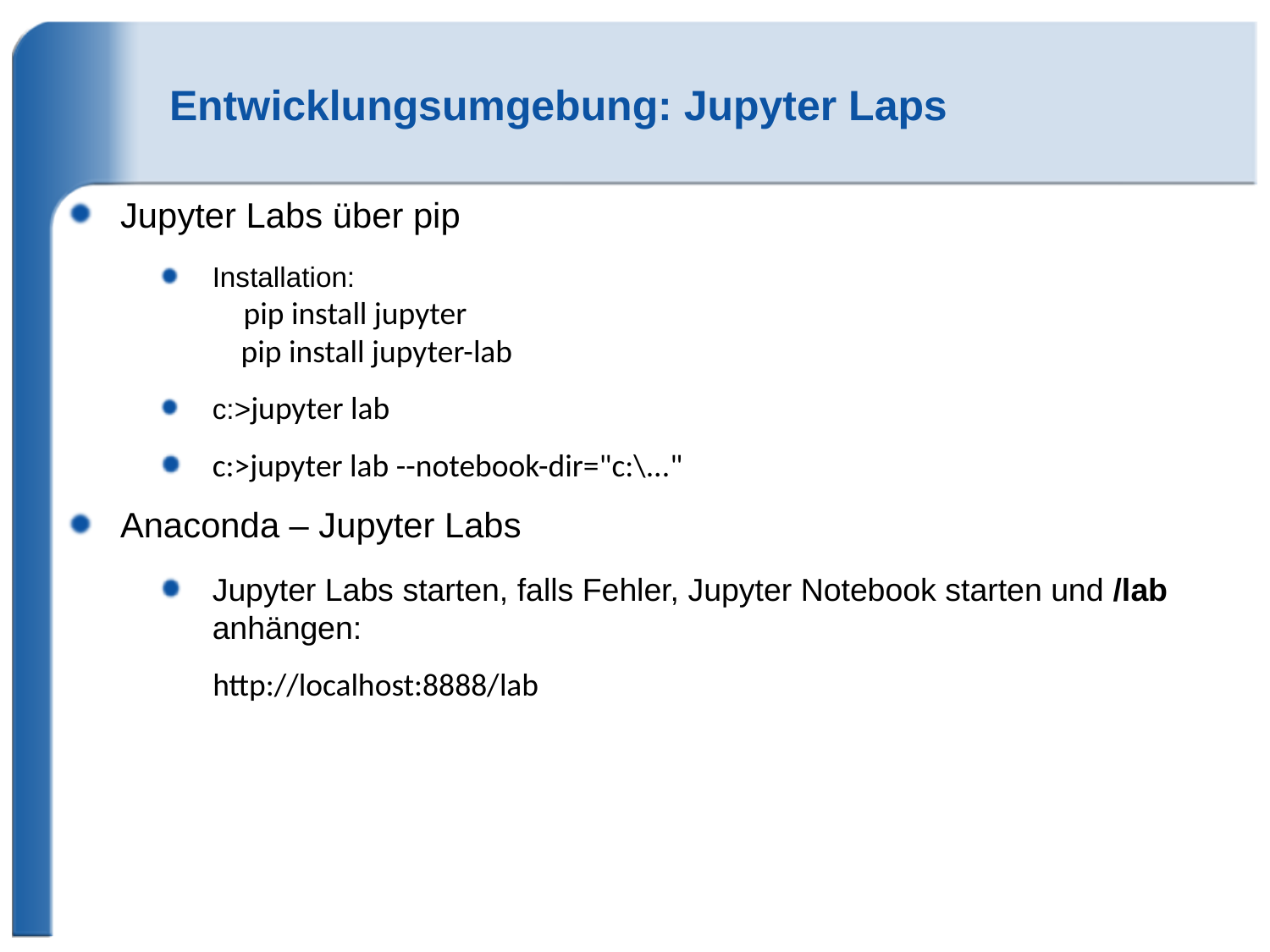

# Entwicklungsumgebung: Jupyter Laps
Jupyter Labs über pip
Installation:
    pip install jupyter
    pip install jupyter-lab
c:>jupyter lab
c:>jupyter lab --notebook-dir="c:\..."
Anaconda – Jupyter Labs
Jupyter Labs starten, falls Fehler, Jupyter Notebook starten und /lab anhängen:
      http://localhost:8888/lab